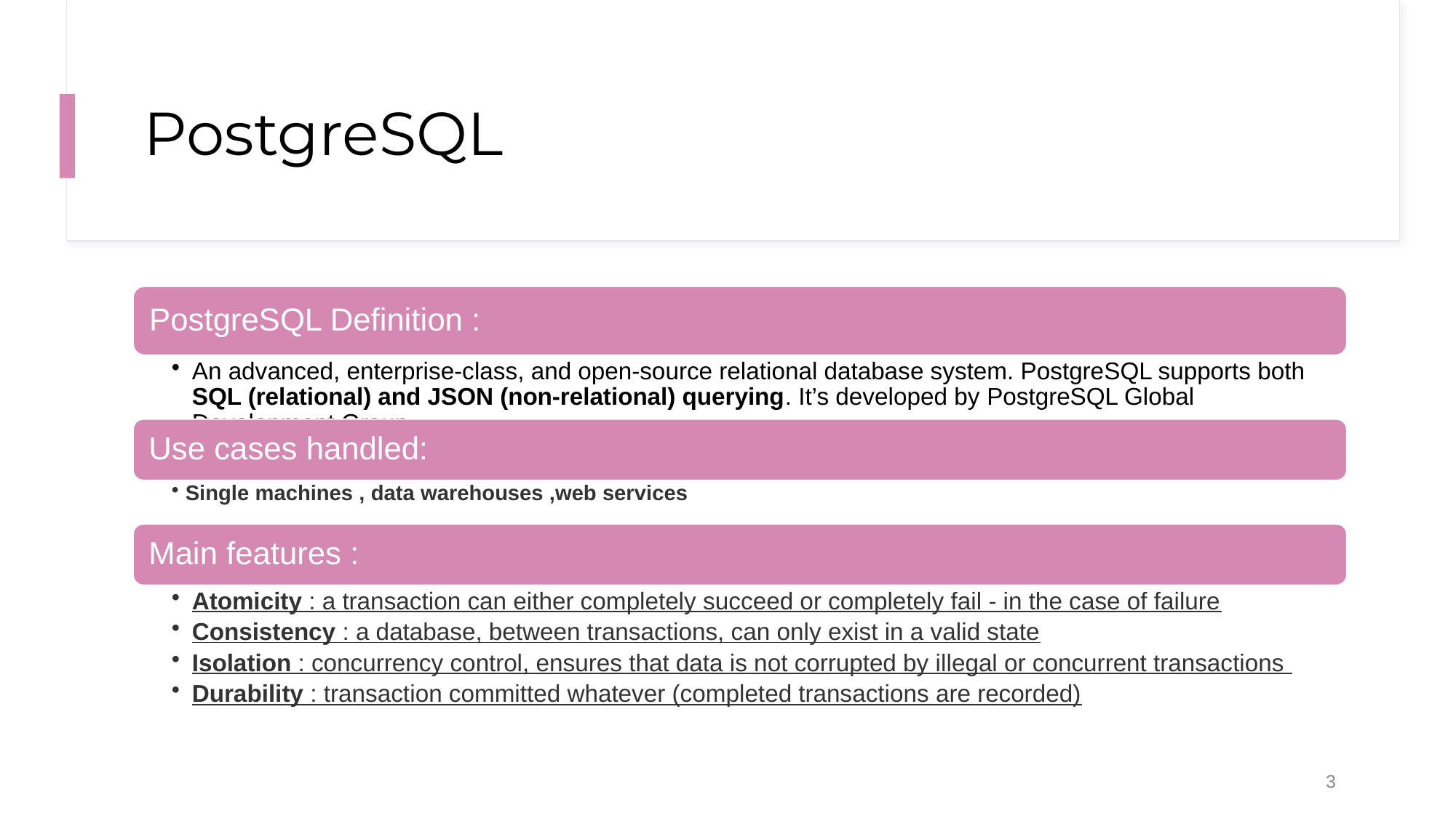

# PostgreSQL
PostgreSQL Definition :
An advanced, enterprise-class, and open-source relational database system. PostgreSQL supports both SQL (relational) and JSON (non-relational) querying. It’s developed by PostgreSQL Global Development Group
Use cases handled:
Single machines , data warehouses ,web services
Main features :
Atomicity : a transaction can either completely succeed or completely fail - in the case of failure
Consistency : a database, between transactions, can only exist in a valid state
Isolation : concurrency control, ensures that data is not corrupted by illegal or concurrent transactions
Durability : transaction committed whatever (completed transactions are recorded)
3